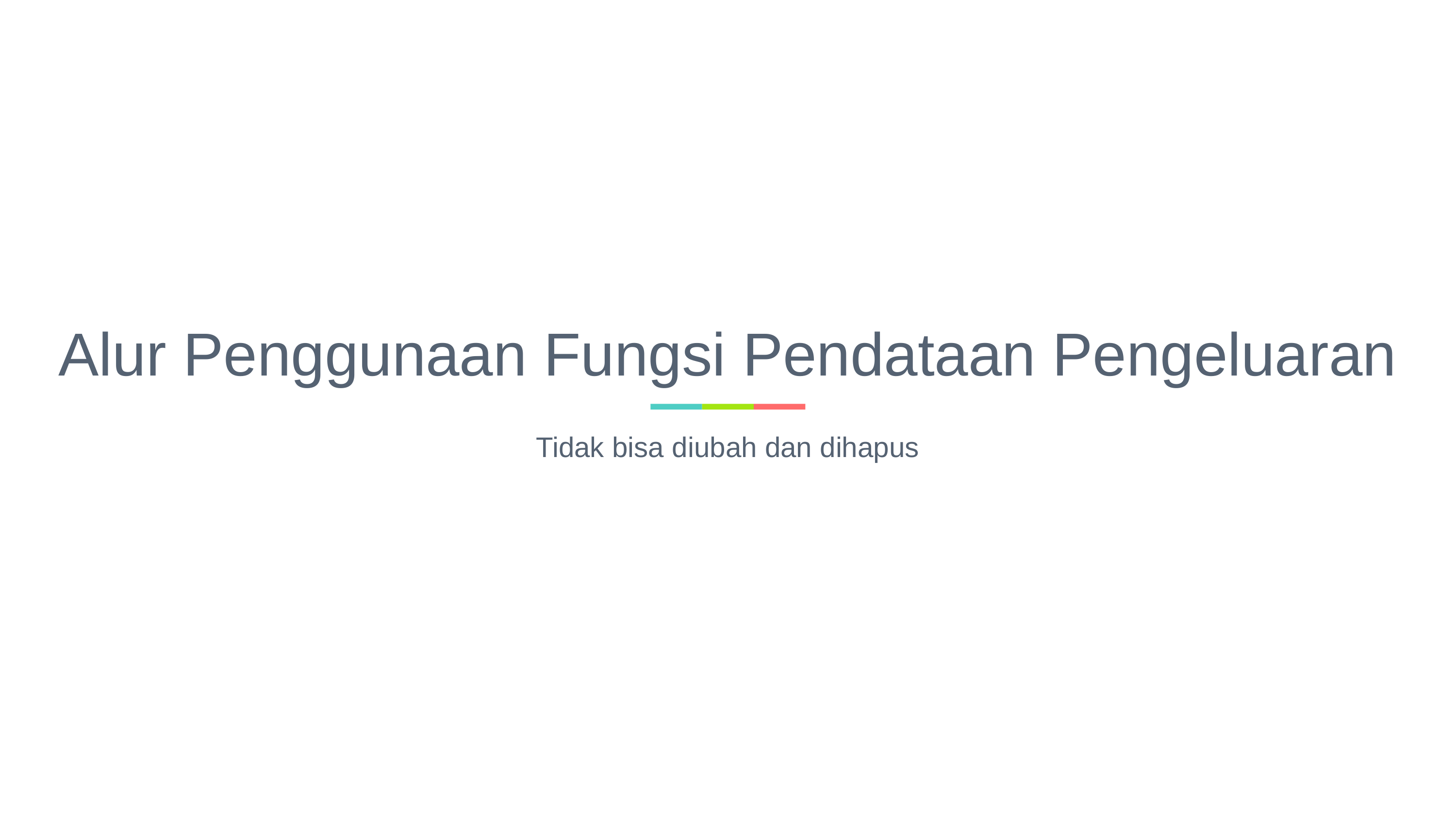

# Alur Penggunaan Fungsi Pendataan Pengeluaran
Tidak bisa diubah dan dihapus